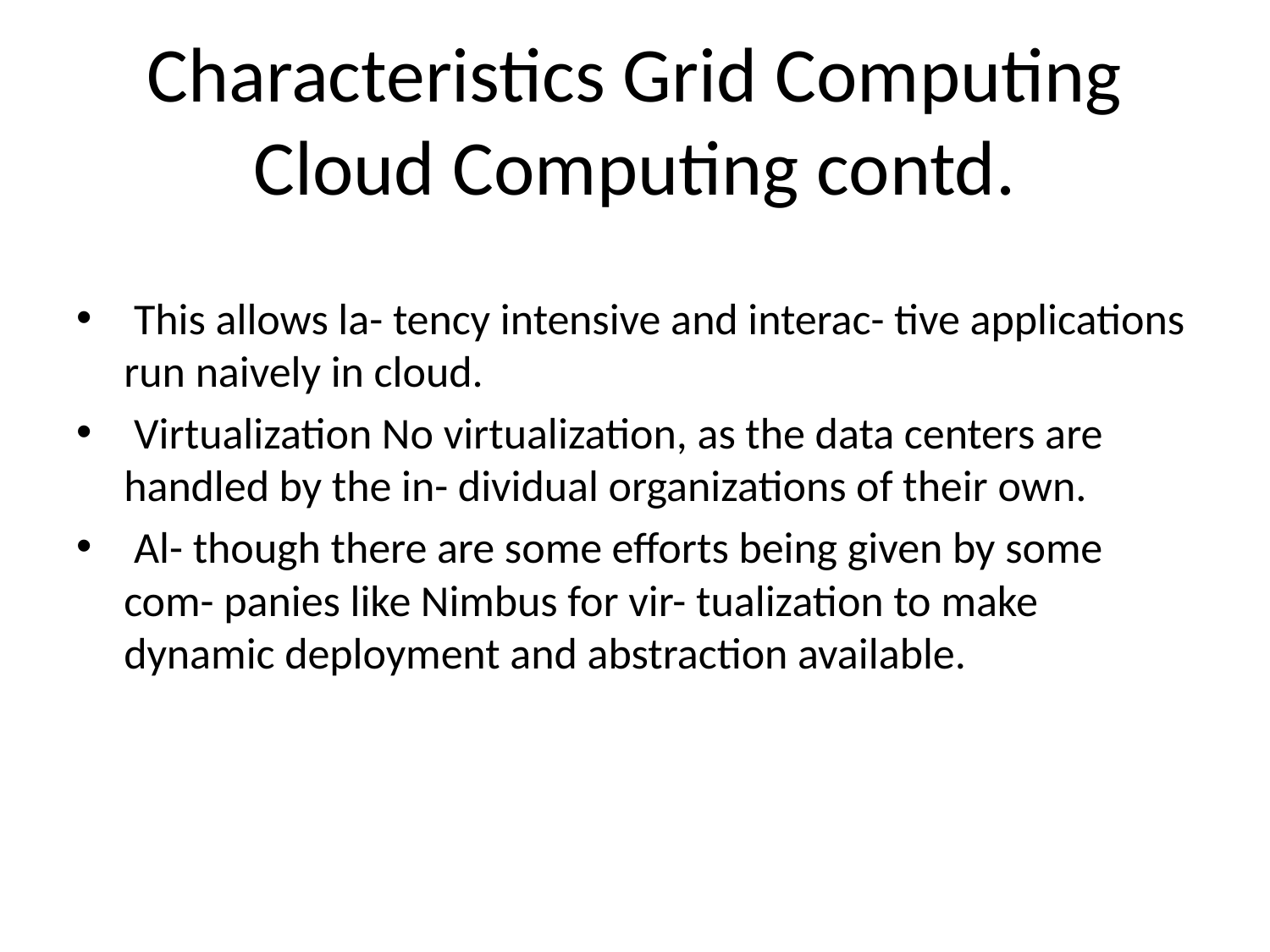

# Characteristics Grid Computing Cloud Computing contd.

 This allows la- tency intensive and interac- tive applications run naively in cloud.
 Virtualization No virtualization, as the data centers are handled by the in- dividual organizations of their own.
 Al- though there are some efforts being given by some com- panies like Nimbus for vir- tualization to make dynamic deployment and abstraction available.